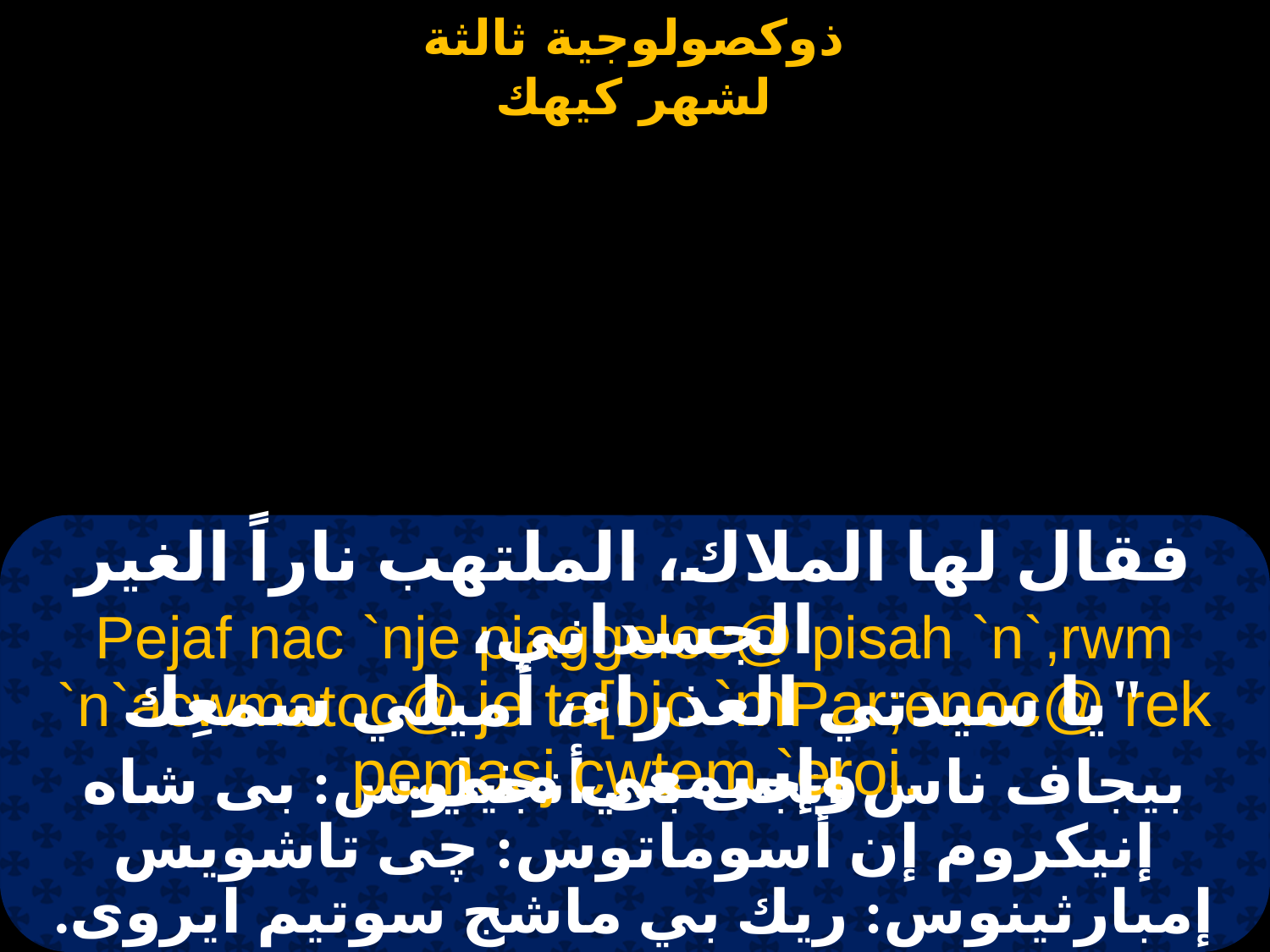

#
فقال لها الملاك، الملتهب ناراً الغير الجسداني،
"يا سيدتي العذراء، أميلي سمعِك وإسمعي مني.
Pejaf nac `nje piaggeloc@ pisah `n`,rwm `n`acwmatoc@ je ta[oic `mPar;enoc@ rek pemasj cwtem `eroi.
بيجاف ناس انجى بى أنجيلوس: بى شاه إنيكروم إن أسوماتوس: چى تاشويس إمبارثينوس: ريك بي ماشج سوتيم ايروى.